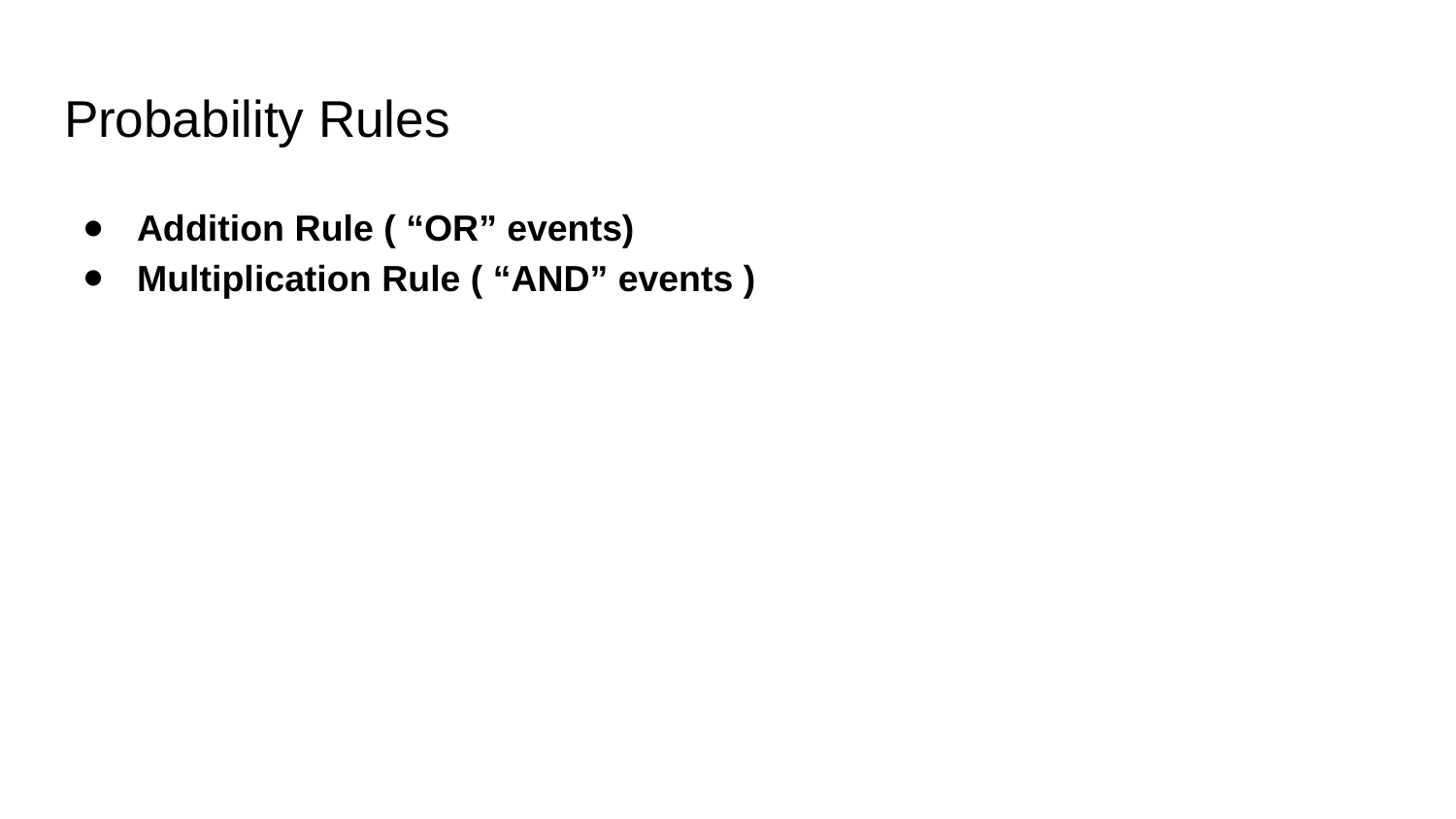

# Probability Rules
Addition Rule ( “OR” events)
Multiplication Rule ( “AND” events )